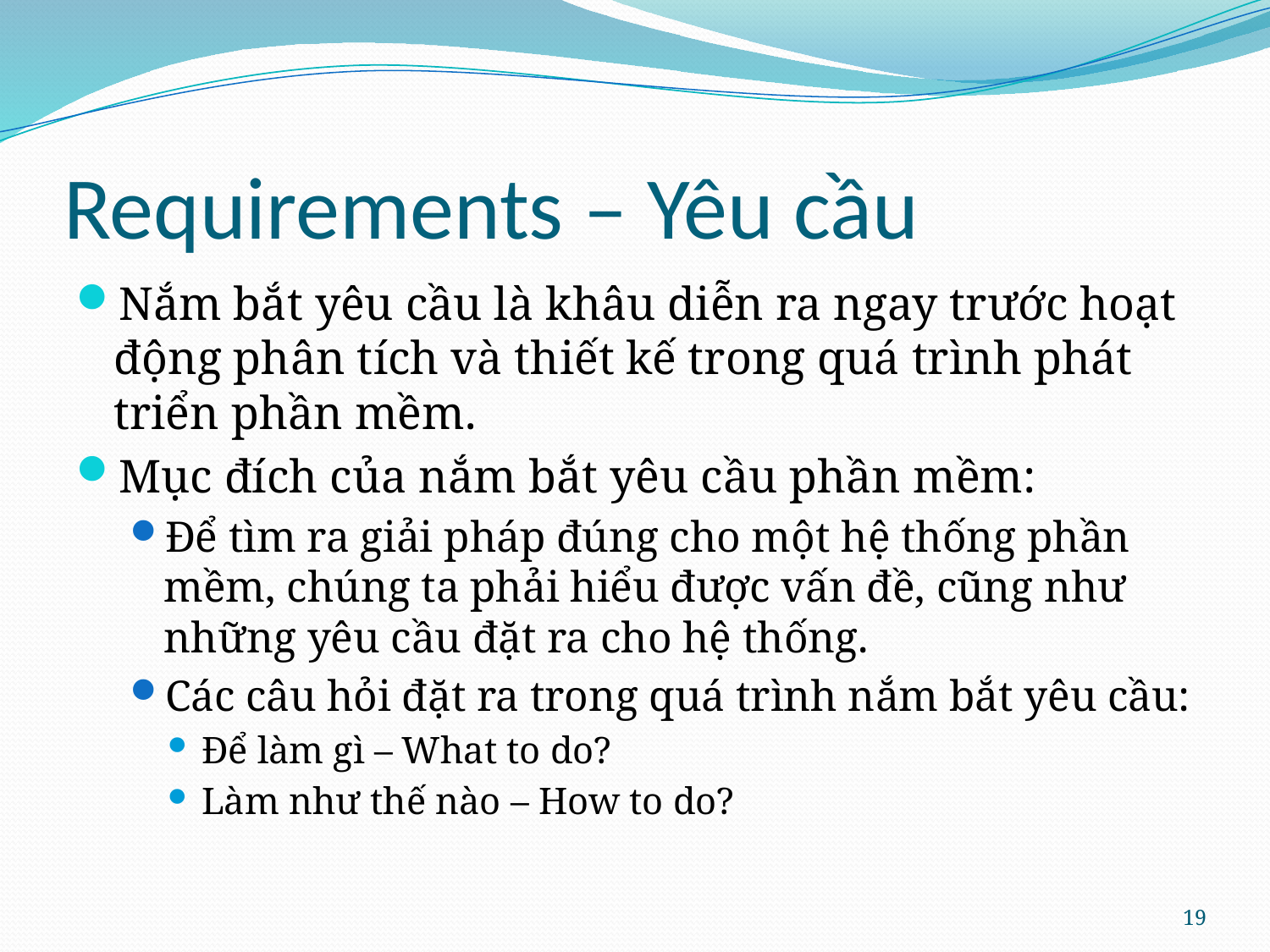

# Requirements – Yêu cầu
Nắm bắt yêu cầu là khâu diễn ra ngay trước hoạt động phân tích và thiết kế trong quá trình phát triển phần mềm.
Mục đích của nắm bắt yêu cầu phần mềm:
Để tìm ra giải pháp đúng cho một hệ thống phần mềm, chúng ta phải hiểu được vấn đề, cũng như những yêu cầu đặt ra cho hệ thống.
Các câu hỏi đặt ra trong quá trình nắm bắt yêu cầu:
Để làm gì – What to do?
Làm như thế nào – How to do?

19